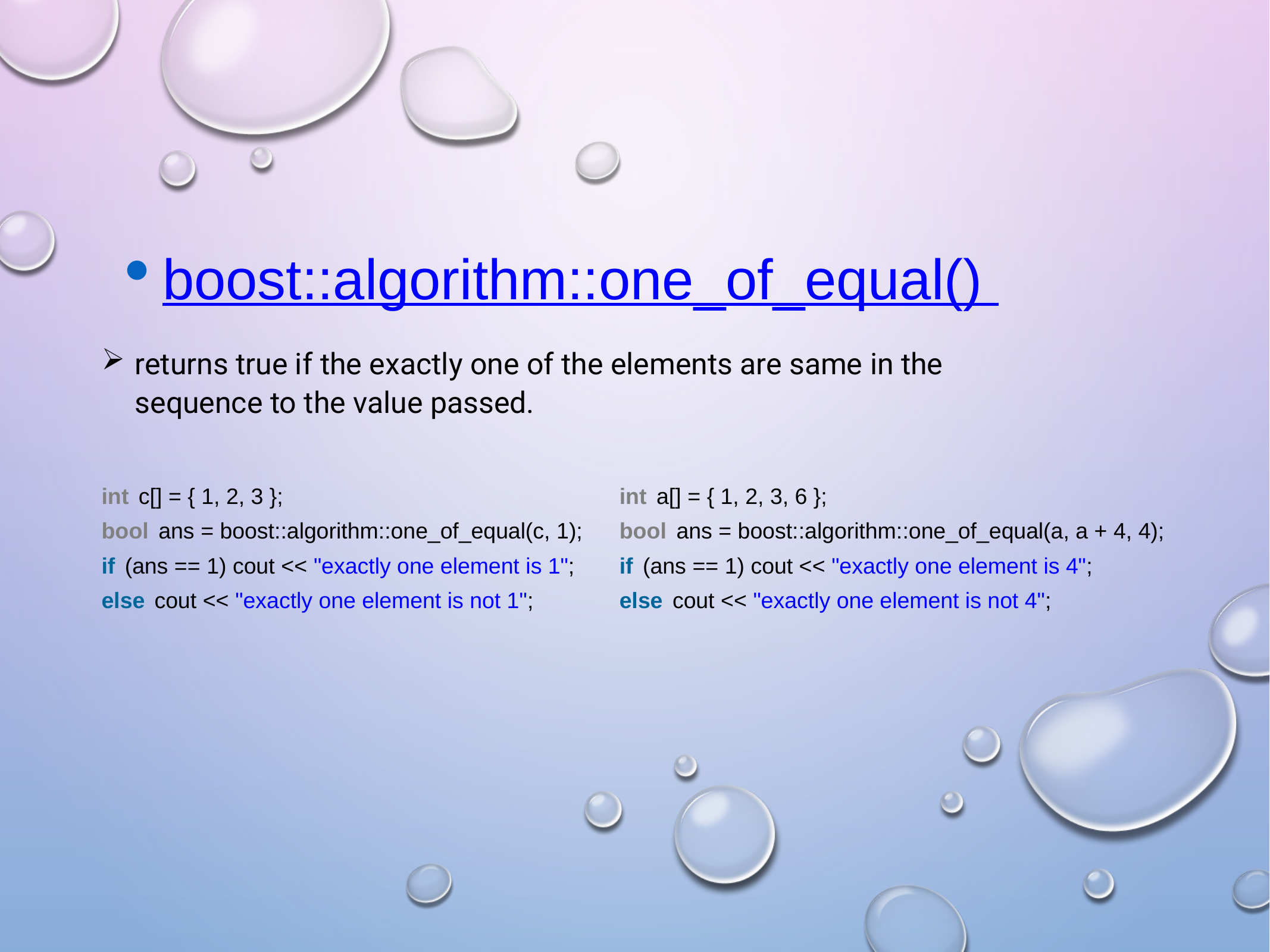

boost::algorithm::one_of_equal()
returns true if the exactly one of the elements are same in the sequence to the value passed.
int c[] = { 1, 2, 3 };

bool ans = boost::algorithm::one_of_equal(c, 1);

if (ans == 1) cout << "exactly one element is 1";

else cout << "exactly one element is not 1";
int a[] = { 1, 2, 3, 6 };

bool ans = boost::algorithm::one_of_equal(a, a + 4, 4);

if (ans == 1) cout << "exactly one element is 4";

else cout << "exactly one element is not 4";